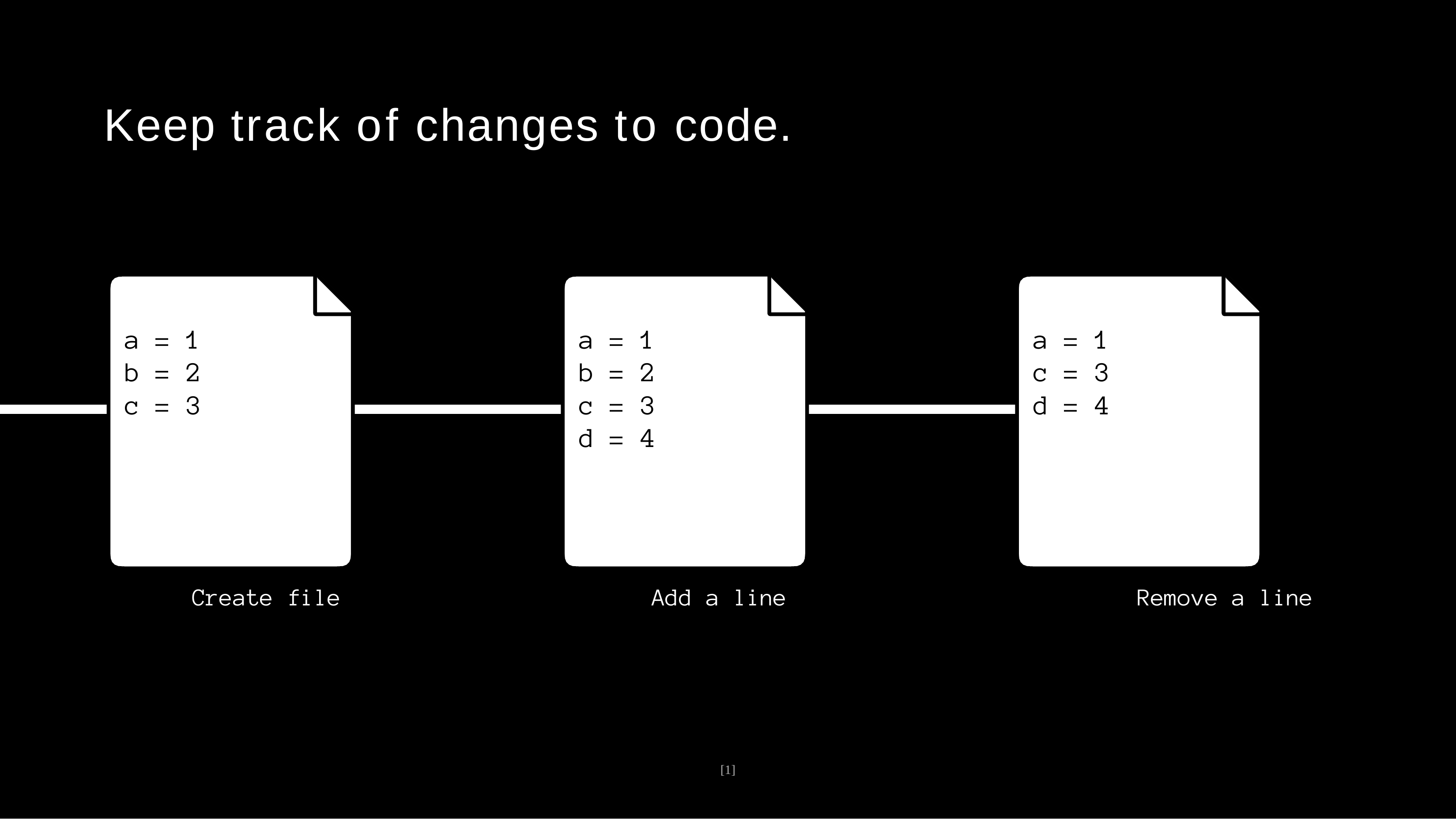

# Keep track of changes to code.

a = 1
b = 2
c = 3
a = 1
b = 2
c = 3
a = 1
c = 3
d = 4
d = 4
Create file
Add a line
Remove a line
[1]